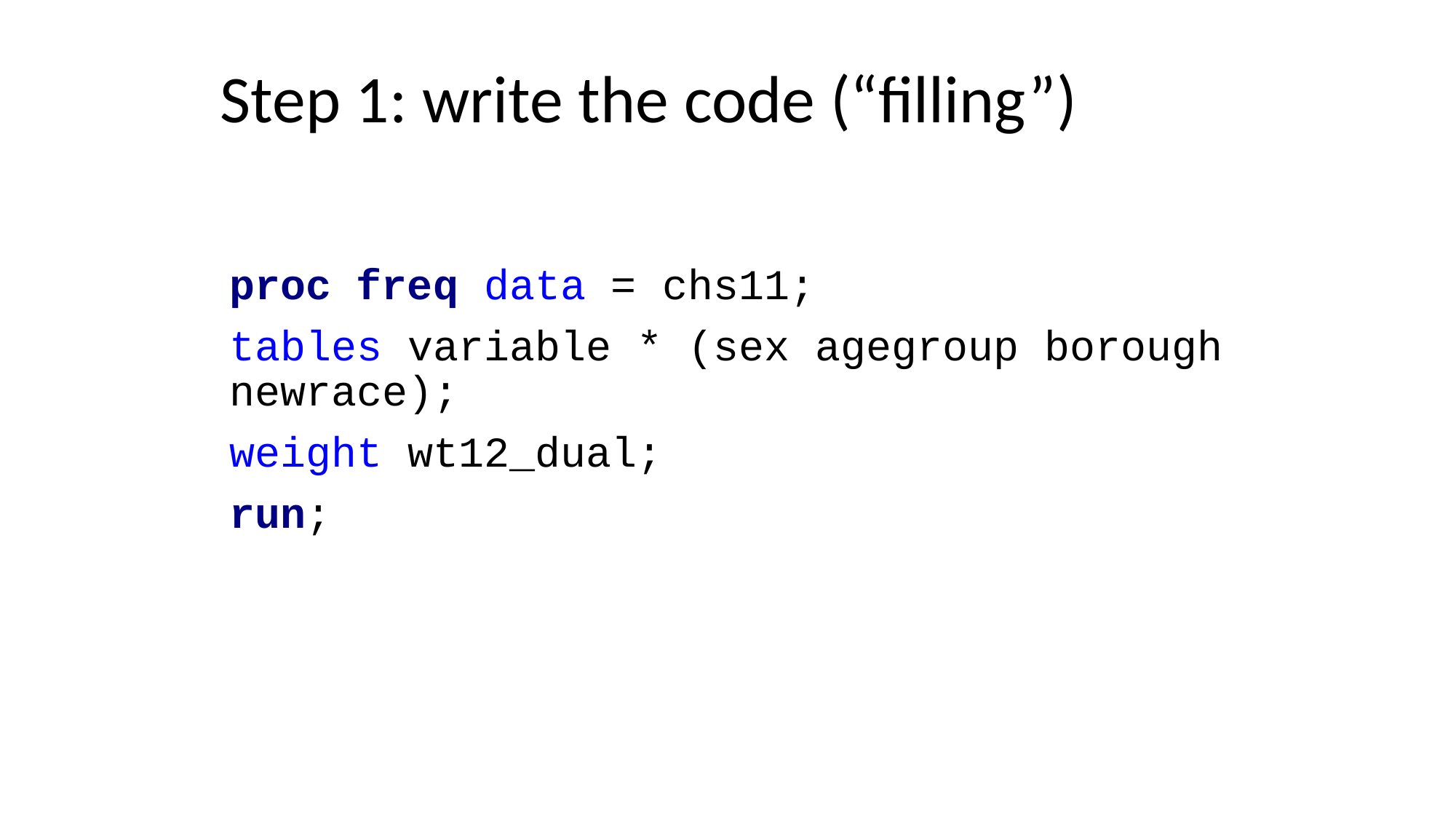

# Step 1: write the code (“filling”)

proc freq data = chs11;
tables variable * (sex agegroup borough newrace);
weight wt12_dual;
run;